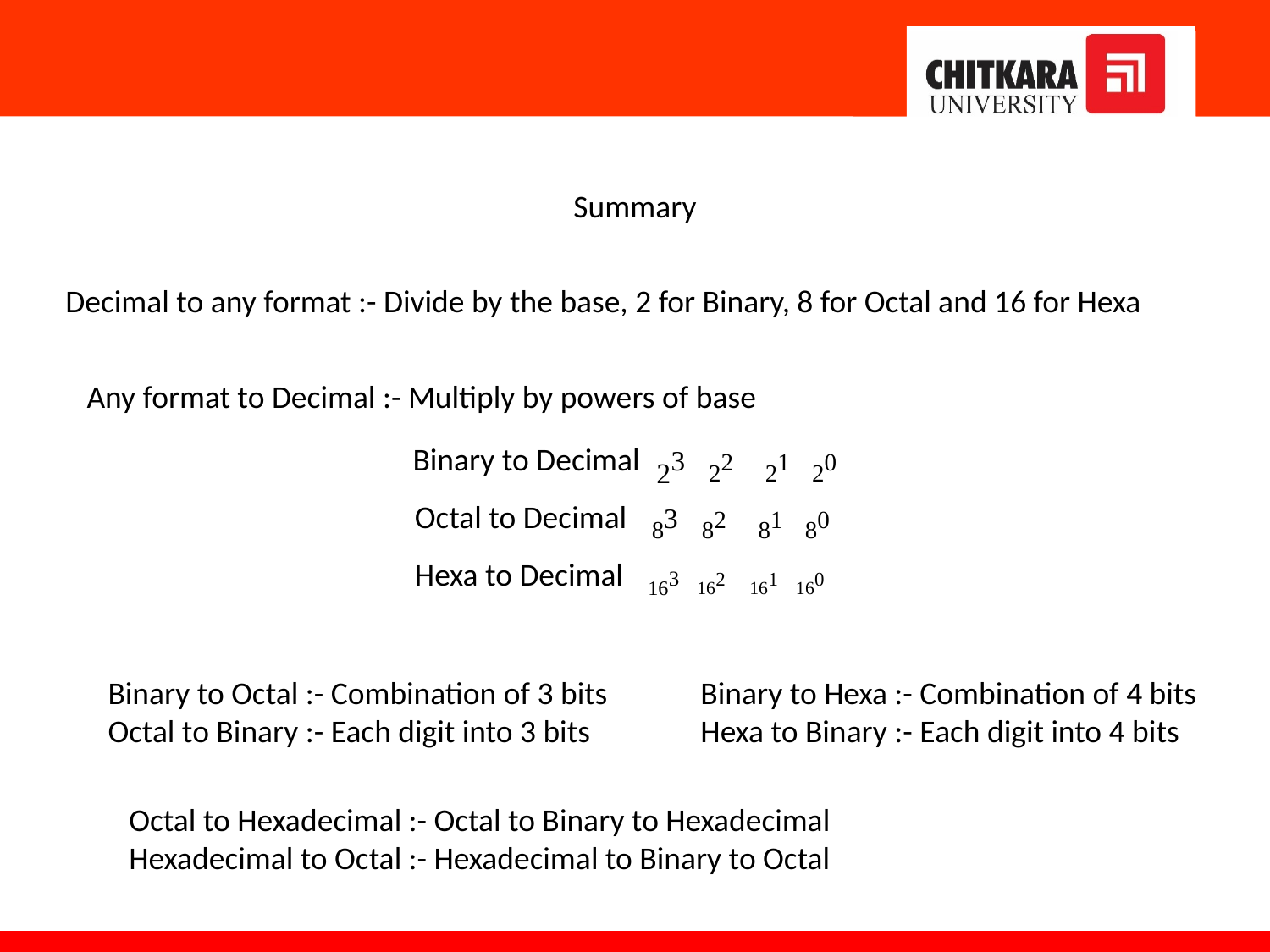

Summary
Decimal to any format :- Divide by the base, 2 for Binary, 8 for Octal and 16 for Hexa

Any format to Decimal :- Multiply by powers of base
		          Binary to Decimal  23   22   21    20

Octal to Decimal   83   82   81    80
Hexa to Decimal   163   162   161    160
Binary to Octal :- Combination of 3 bits
Octal to Binary :- Each digit into 3 bits
Binary to Hexa :- Combination of 4 bits
Hexa to Binary :- Each digit into 4 bits
Octal to Hexadecimal :- Octal to Binary to Hexadecimal
Hexadecimal to Octal :- Hexadecimal to Binary to Octal